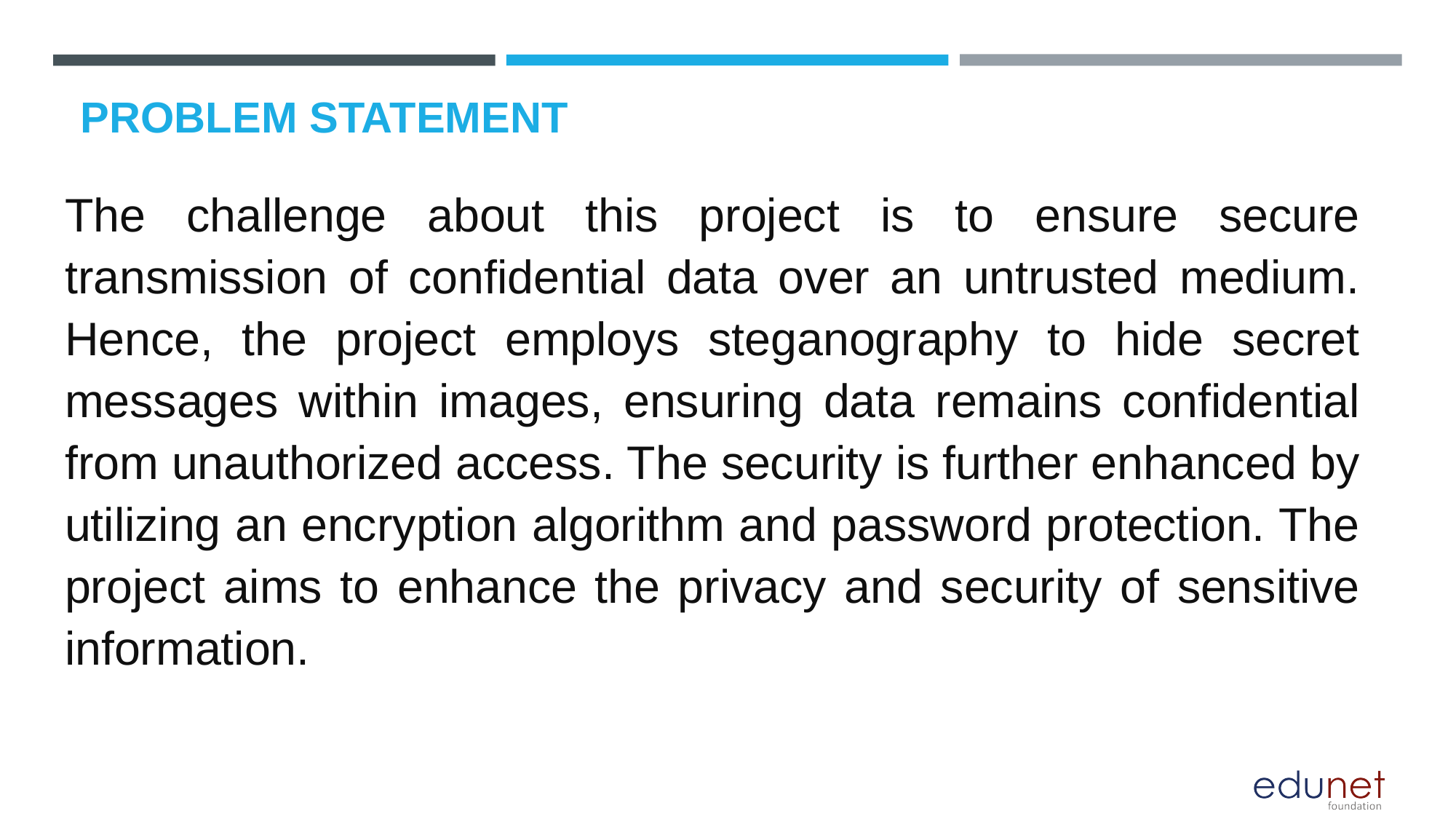

# PROBLEM STATEMENT
The challenge about this project is to ensure secure transmission of confidential data over an untrusted medium. Hence, the project employs steganography to hide secret messages within images, ensuring data remains confidential from unauthorized access. The security is further enhanced by utilizing an encryption algorithm and password protection. The project aims to enhance the privacy and security of sensitive information.